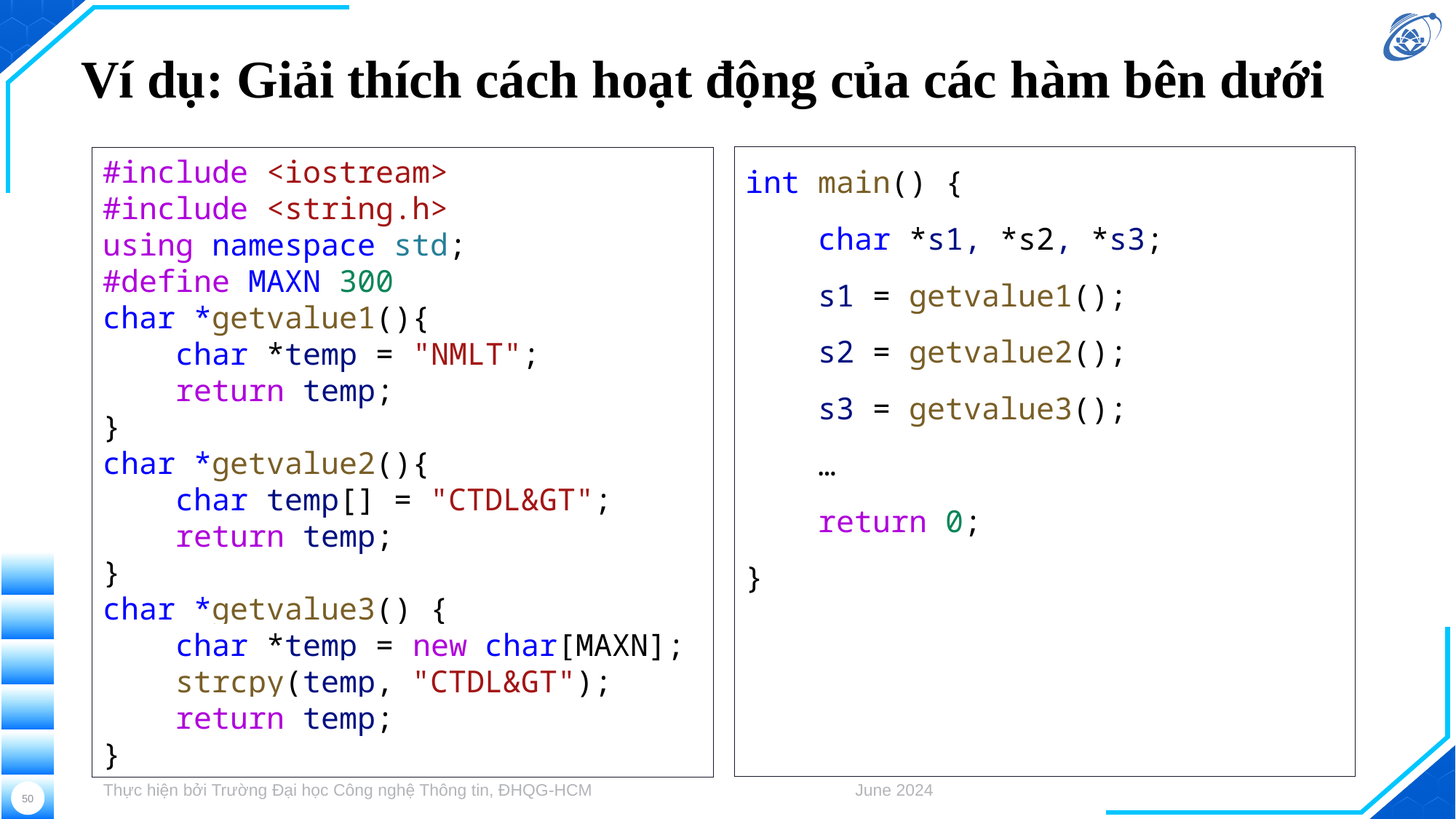

# Ví dụ: Giải thích cách hoạt động của các hàm bên dưới
int main() {
    char *s1, *s2, *s3;
    s1 = getvalue1();
    s2 = getvalue2();
    s3 = getvalue3();
    …
    return 0;
}

#include <iostream>
#include <string.h>
using namespace std;
#define MAXN 300
char *getvalue1(){
    char *temp = "NMLT";
    return temp;
}
char *getvalue2(){
    char temp[] = "CTDL&GT";
    return temp;
}
char *getvalue3() {
    char *temp = new char[MAXN];
    strcpy(temp, "CTDL&GT");
    return temp;
}
Thực hiện bởi Trường Đại học Công nghệ Thông tin, ĐHQG-HCM
June 2024
50